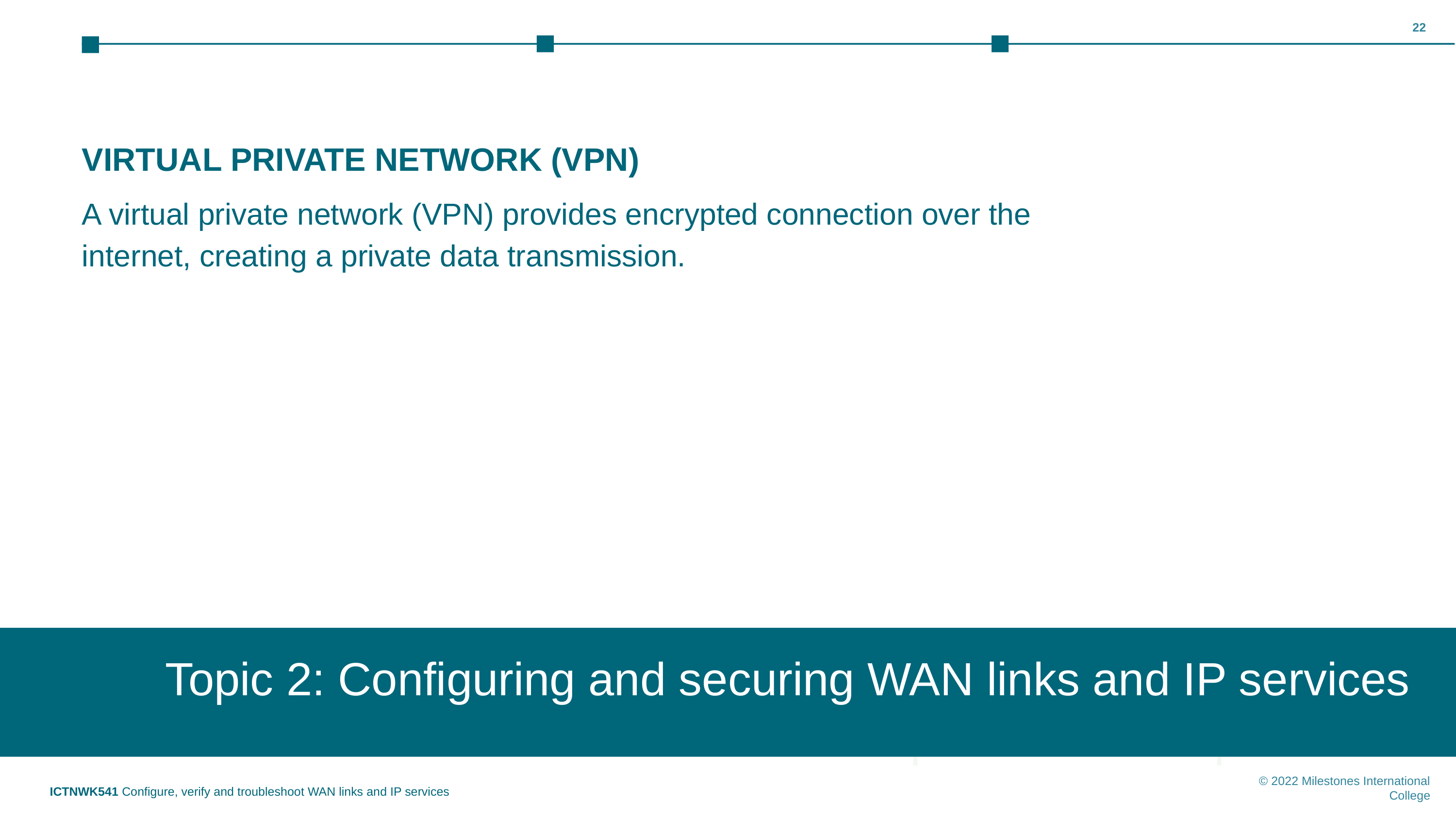

22

VIRTUAL PRIVATE NETWORK (VPN)
A virtual private network (VPN) provides encrypted connection over the internet, creating a private data transmission.

Topic 2: Configuring and securing WAN links and IP services
Topic 1: Insert topic title
ICTNWK541 Configure, verify and troubleshoot WAN links and IP services
© 2022 Milestones International College